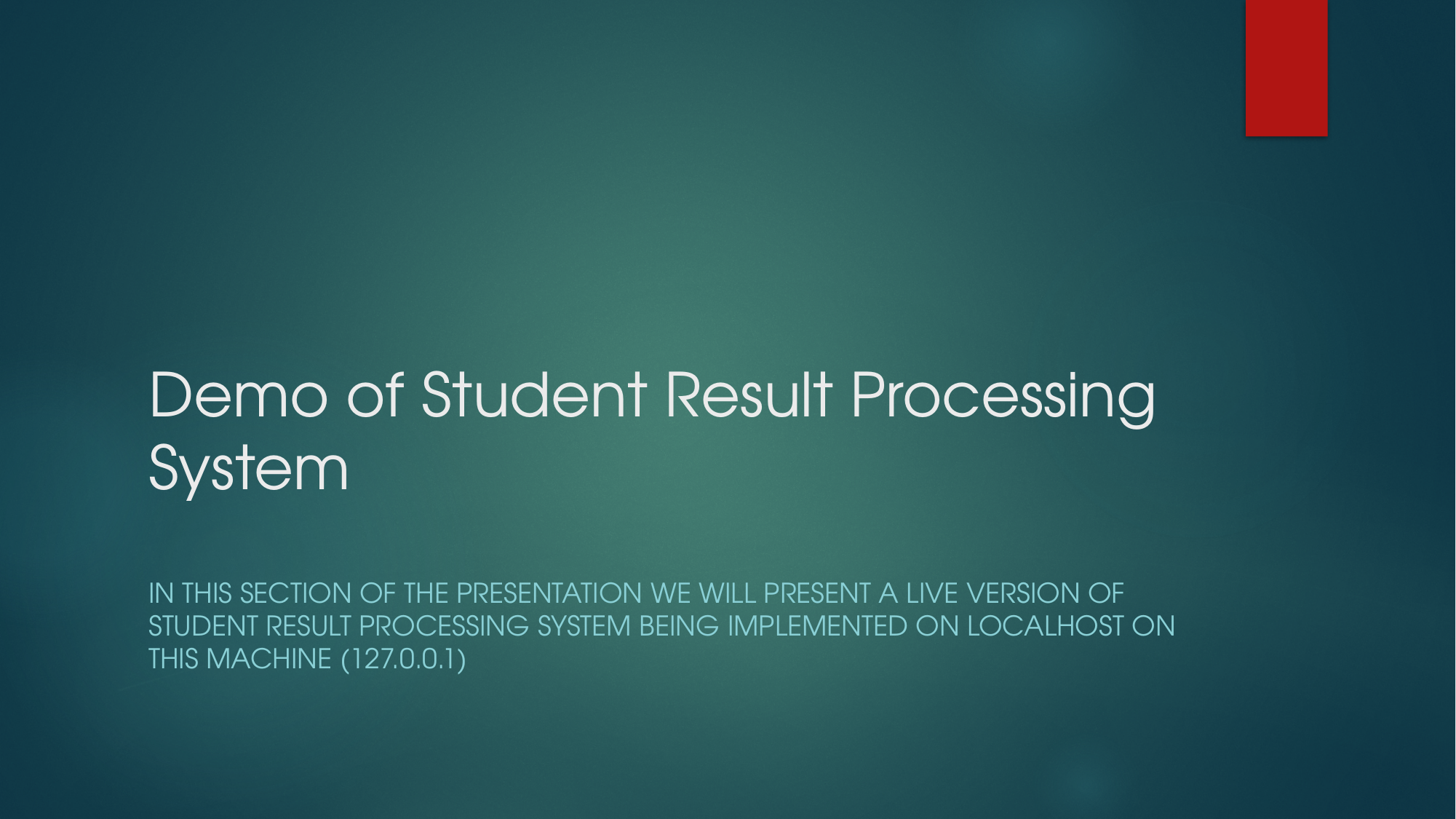

# Demo of Student Result Processing System
In this section of the presentation we will present a live version of STUDENT RESULT PROCESSING SYSTEM being implemented on localhost on this machine (127.0.0.1)